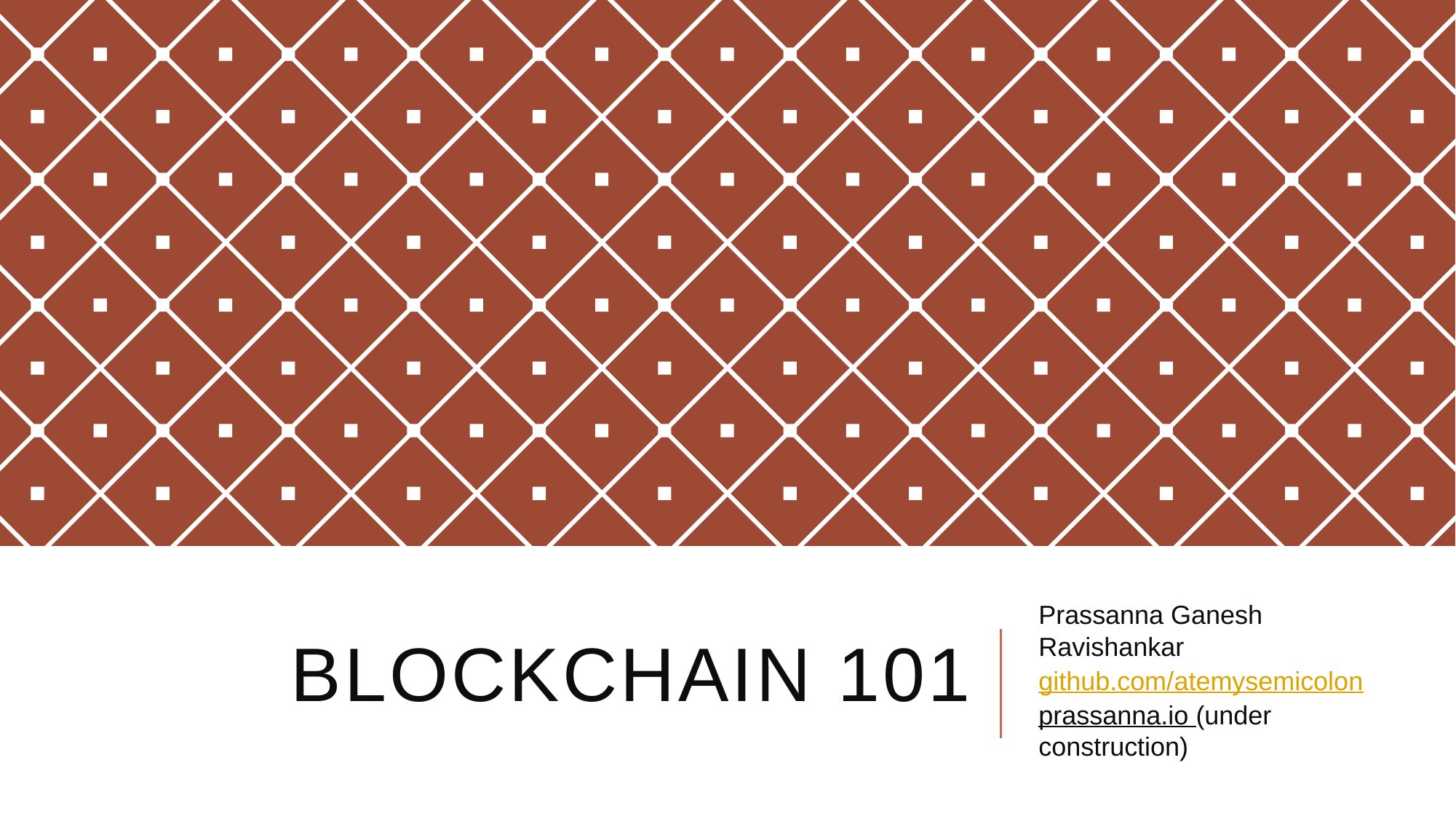

# Blockchain 101
Prassanna Ganesh Ravishankar
github.com/atemysemicolon
prassanna.io (under construction)